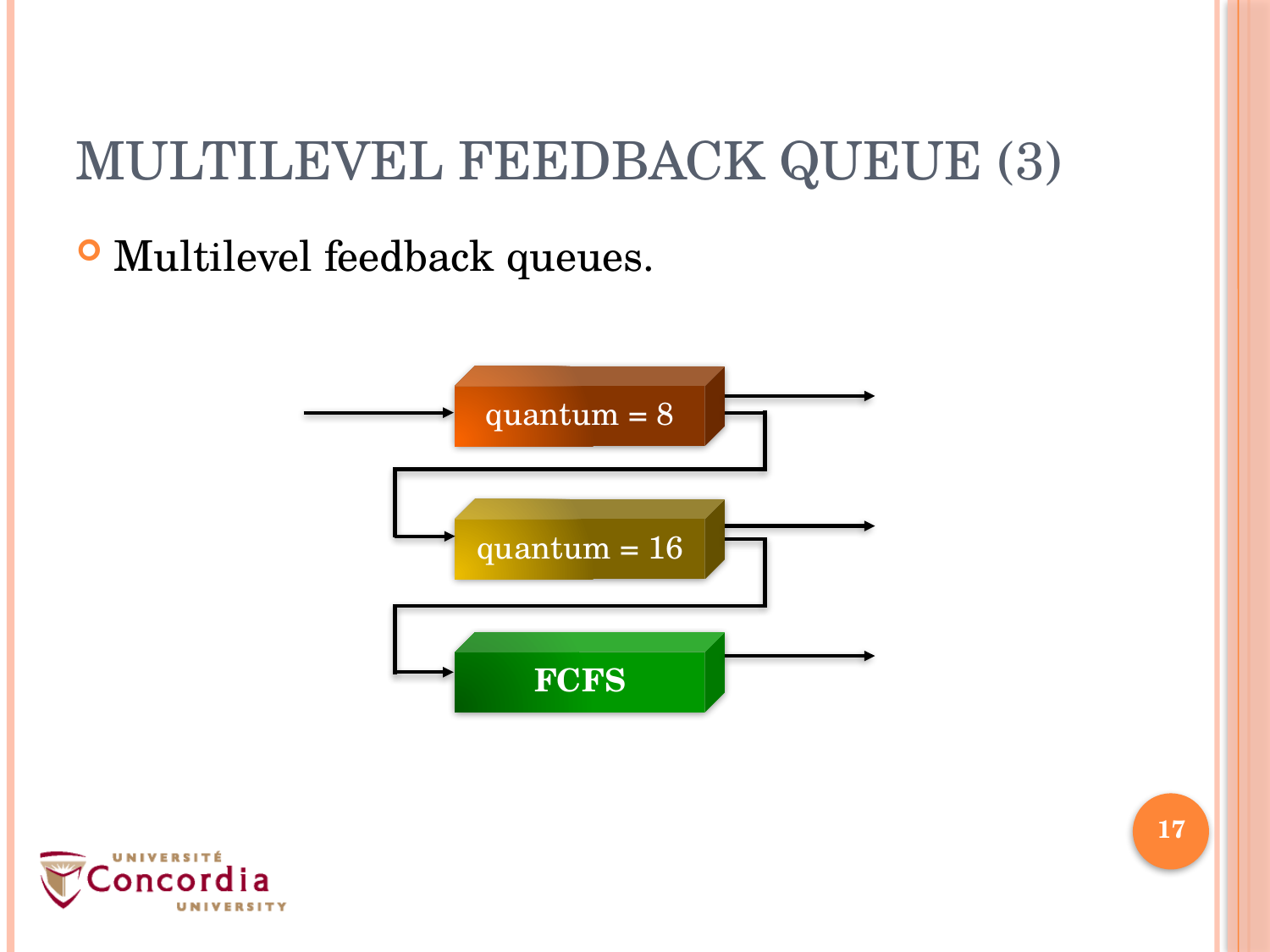

# Multilevel Feedback Queue (3)
Multilevel feedback queues.
quantum = 8
quantum = 16
FCFS
17